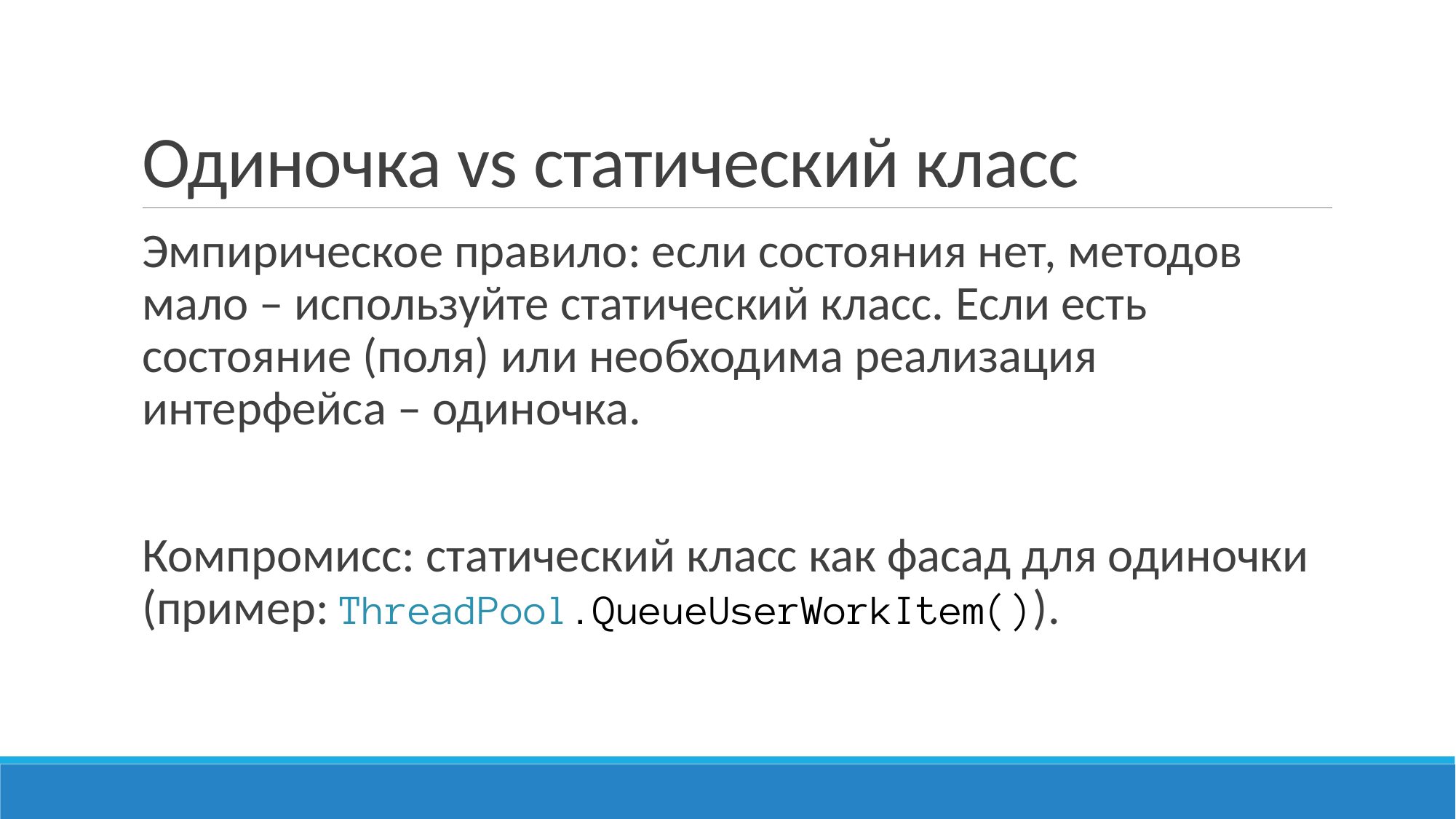

# Одиночка vs статический класс
Эмпирическое правило: если состояния нет, методов мало – используйте статический класс. Если есть состояние (поля) или необходима реализация интерфейса – одиночка.

Компромисс: статический класс как фасад для одиночки (пример: ThreadPool.QueueUserWorkItem()).